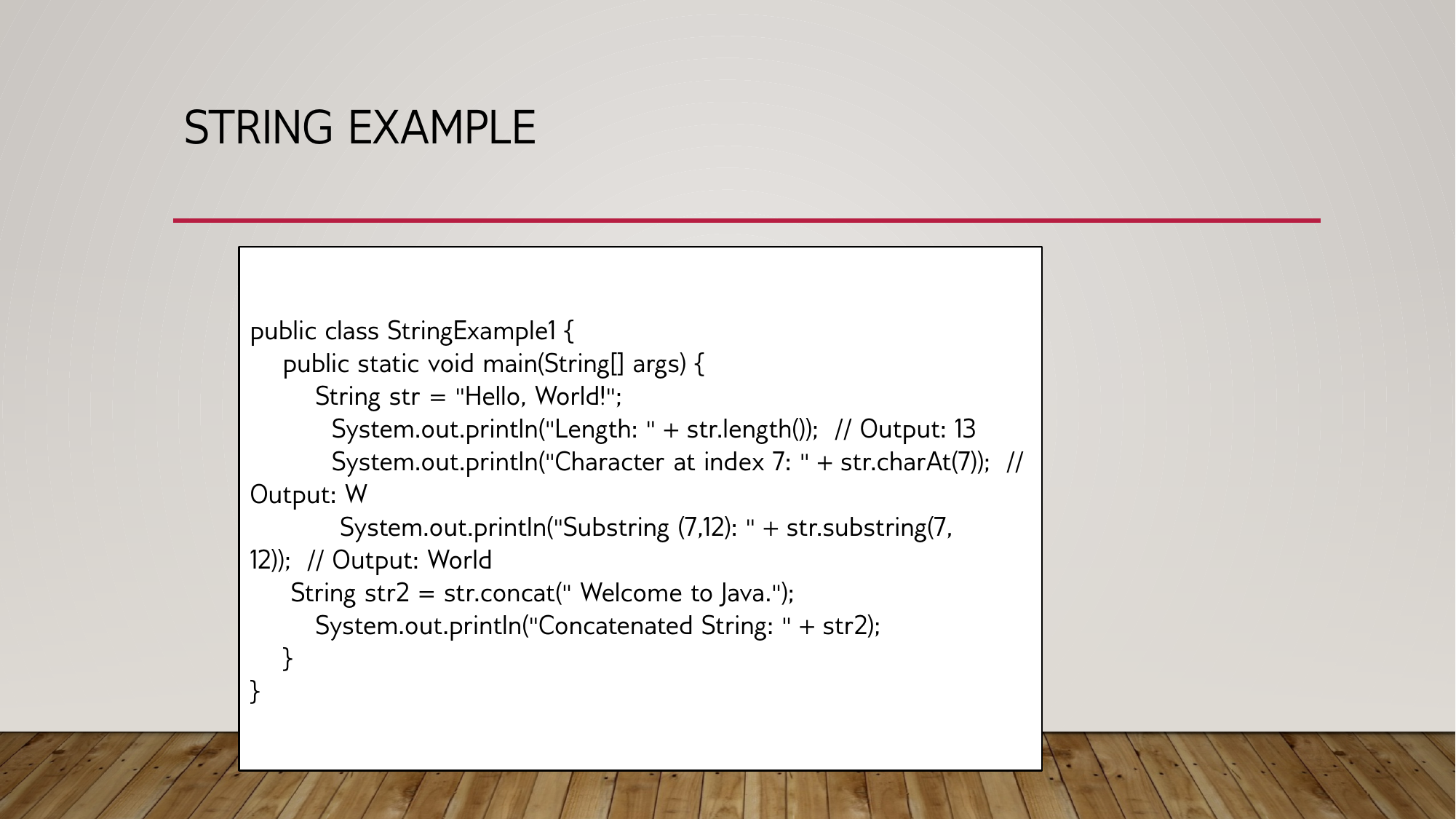

# String example
public class StringExample1 {
    public static void main(String[] args) {
        String str = "Hello, World!";
          System.out.println("Length: " + str.length());  // Output: 13
          System.out.println("Character at index 7: " + str.charAt(7));  // Output: W
           System.out.println("Substring (7,12): " + str.substring(7, 12));  // Output: World
     String str2 = str.concat(" Welcome to Java.");
        System.out.println("Concatenated String: " + str2);
    }
}